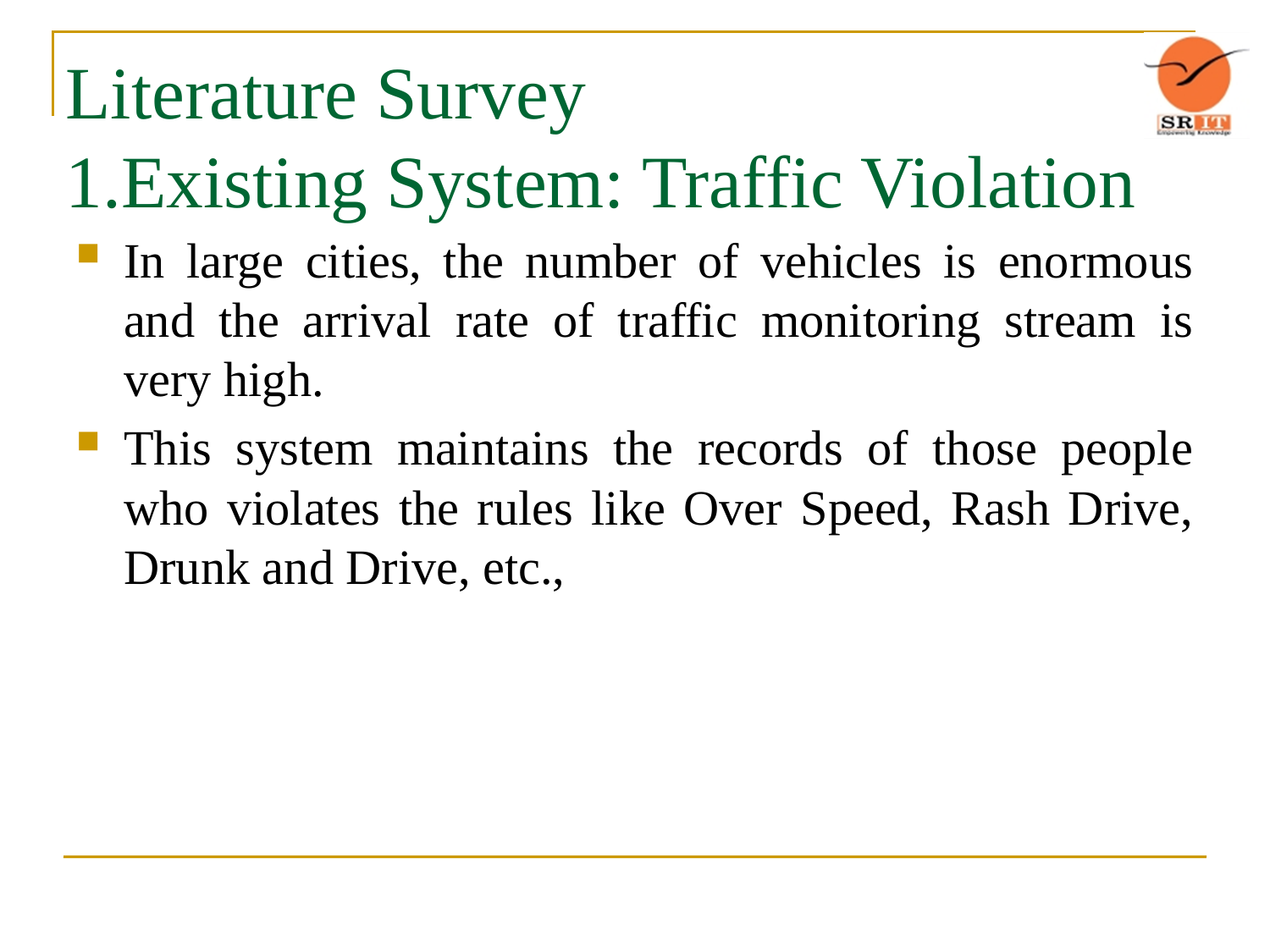

# Literature Survey 1.Existing System: Traffic Violation
In large cities, the number of vehicles is enormous and the arrival rate of traffic monitoring stream is very high.
This system maintains the records of those people who violates the rules like Over Speed, Rash Drive, Drunk and Drive, etc.,